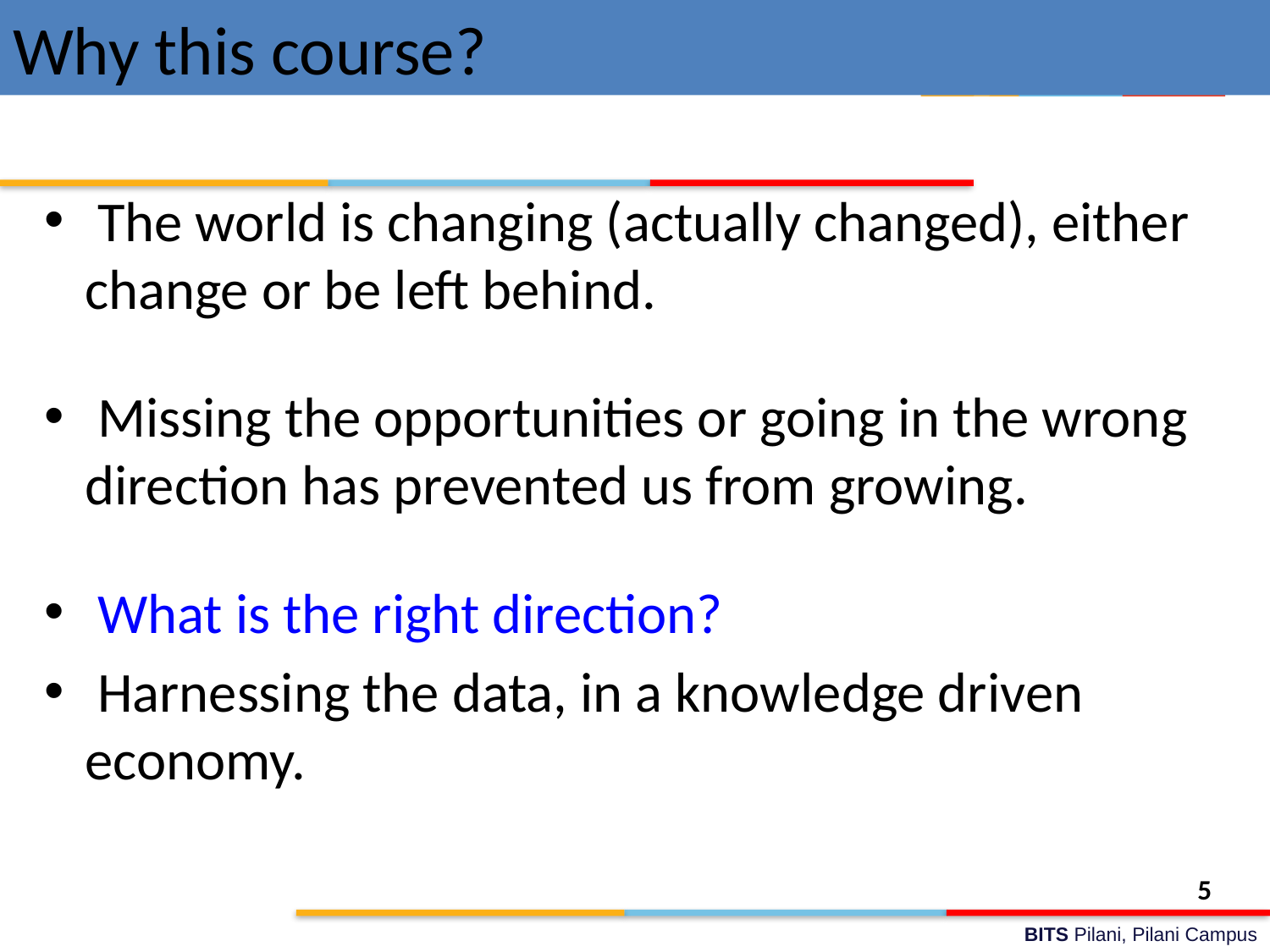

# Why this course?
 The world is changing (actually changed), either change or be left behind.

 Missing the opportunities or going in the wrong direction has prevented us from growing.

 What is the right direction?
 Harnessing the data, in a knowledge driven economy.
5